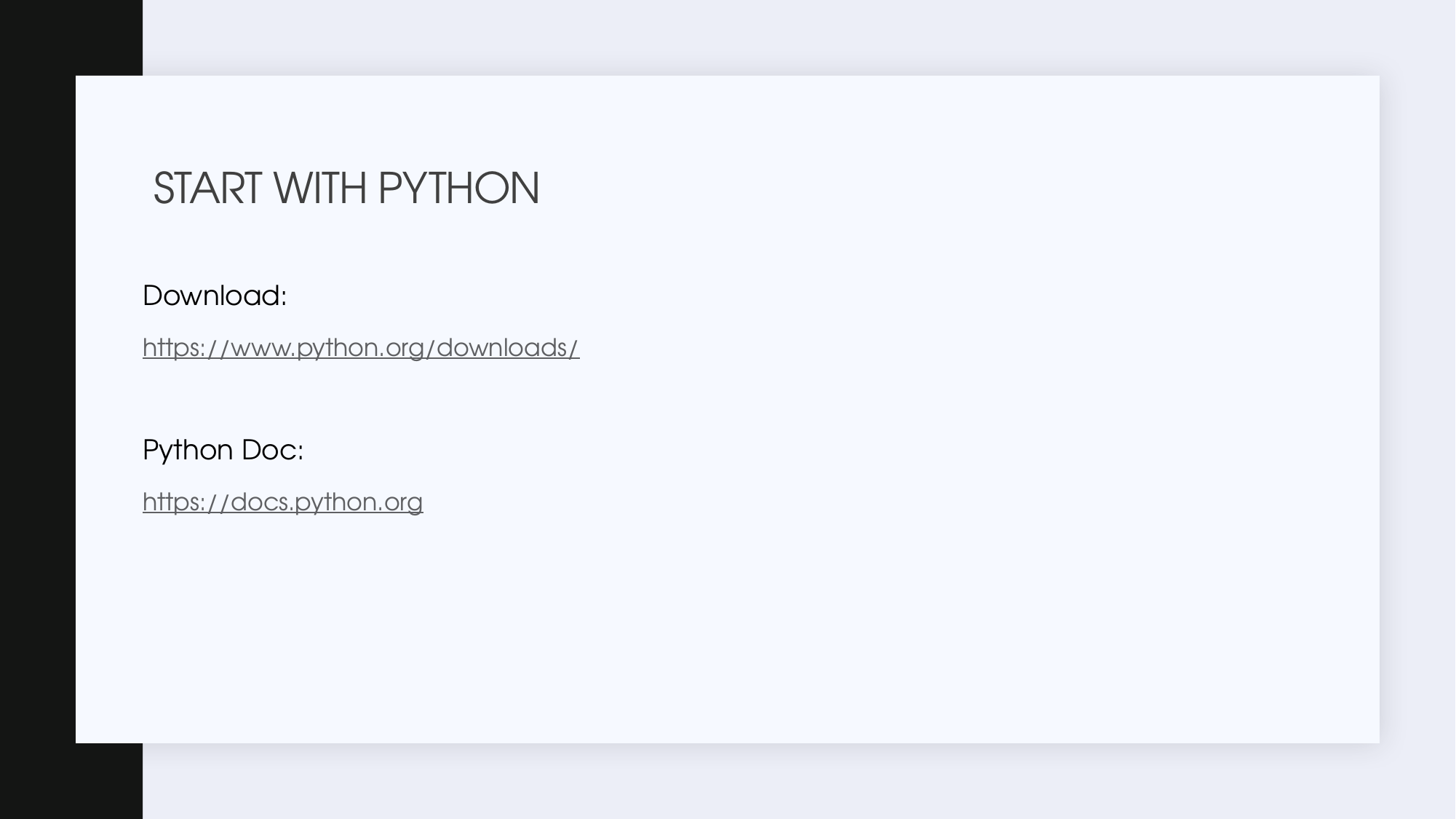

# Start with python
Download:
https://www.python.org/downloads/

Python Doc:
https://docs.python.org